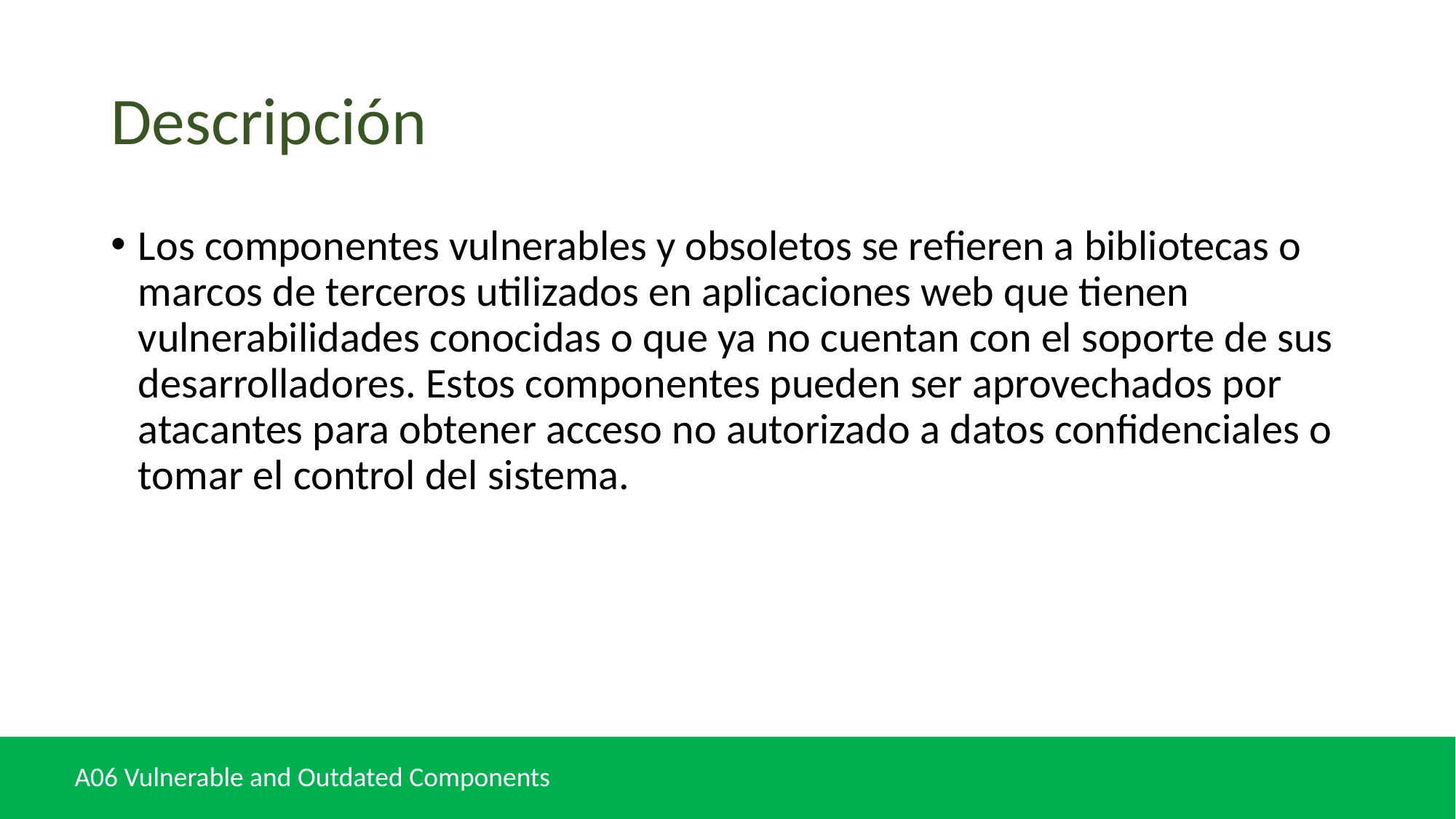

# Descripción
Los componentes vulnerables y obsoletos se refieren a bibliotecas o marcos de terceros utilizados en aplicaciones web que tienen vulnerabilidades conocidas o que ya no cuentan con el soporte de sus desarrolladores. Estos componentes pueden ser aprovechados por atacantes para obtener acceso no autorizado a datos confidenciales o tomar el control del sistema.